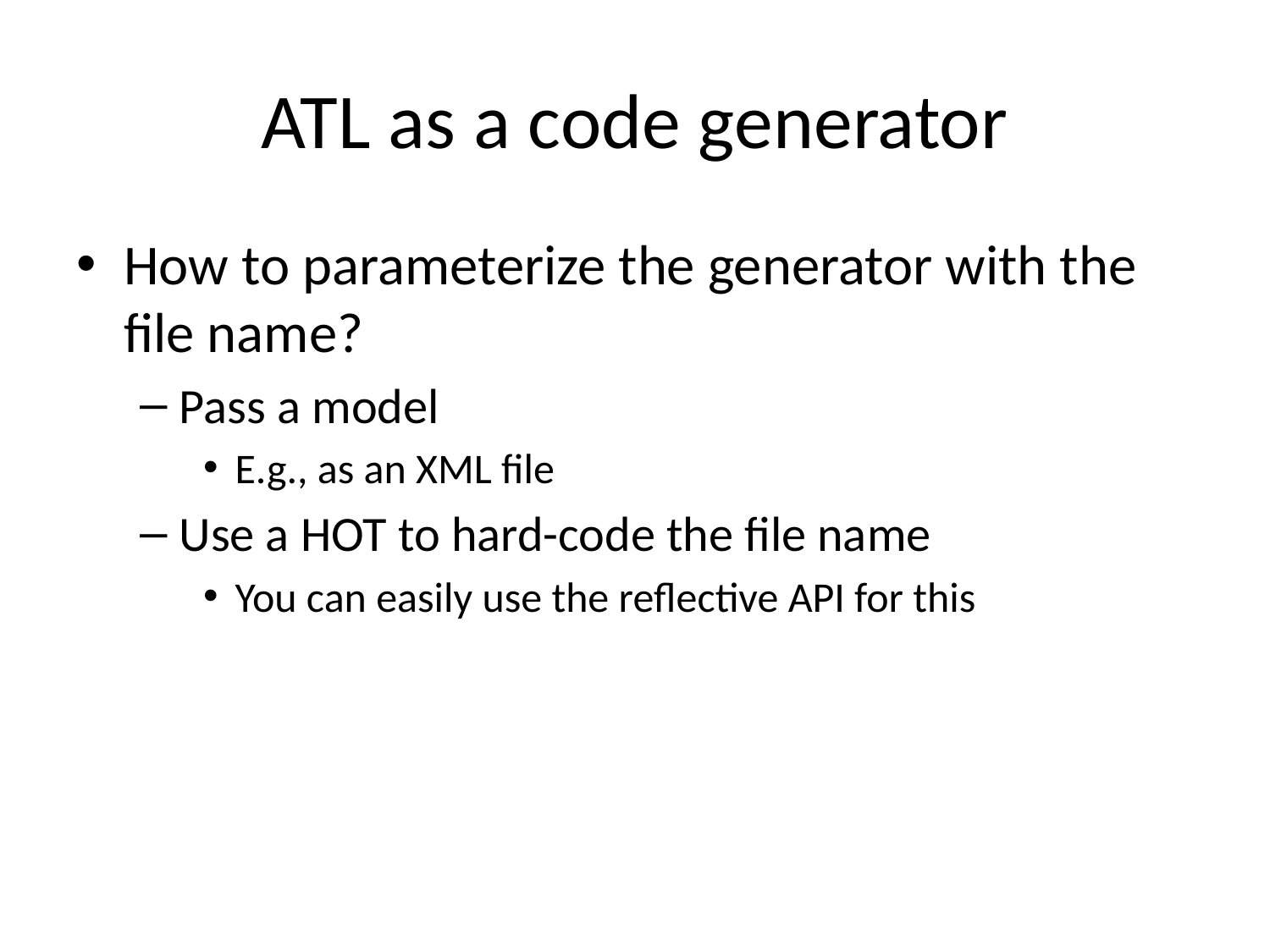

# ATL as a code generator
How to parameterize the generator with the file name?
Pass a model
E.g., as an XML file
Use a HOT to hard-code the file name
You can easily use the reflective API for this